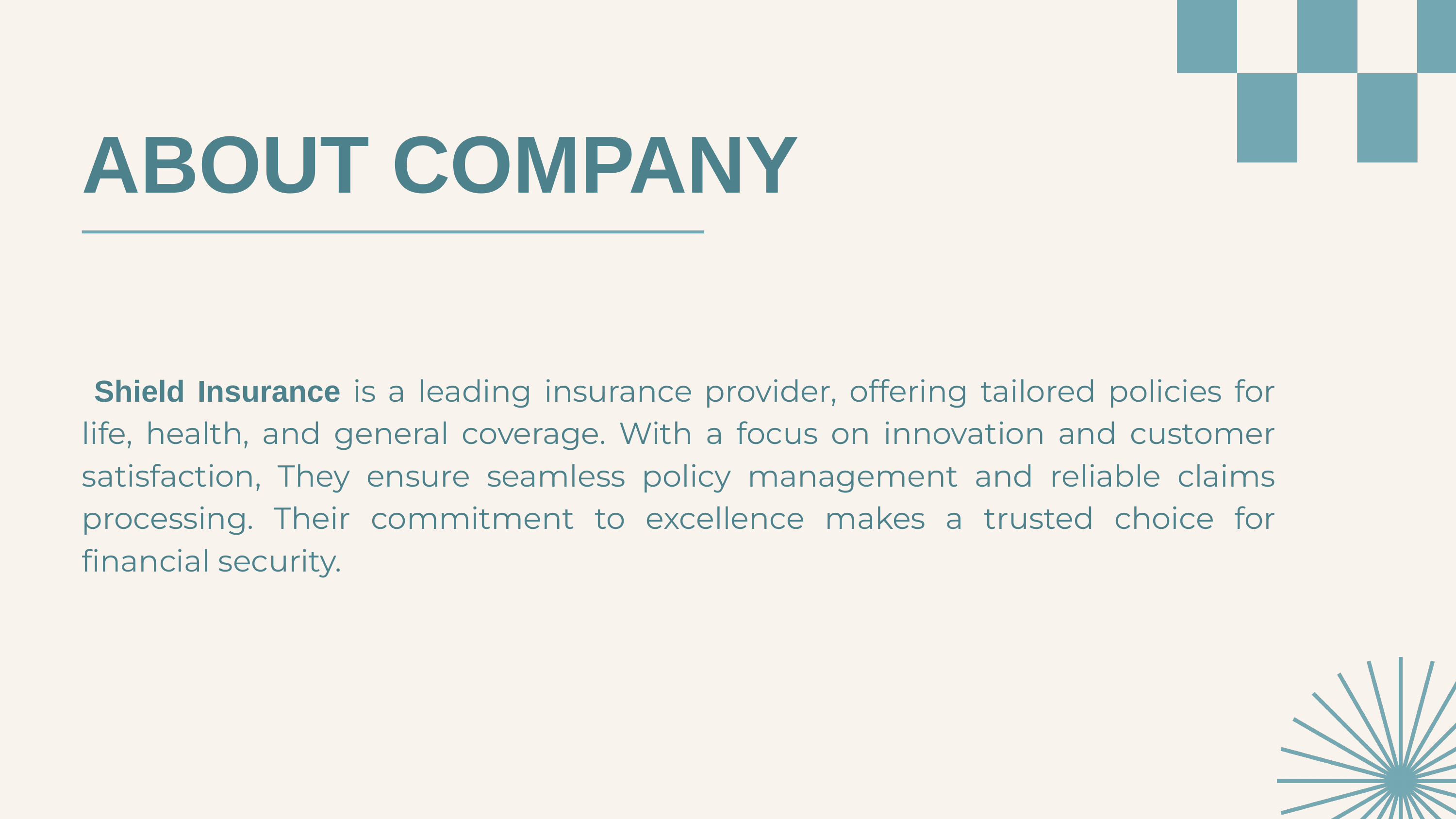

ABOUT COMPANY

 Shield Insurance is a leading insurance provider, offering tailored policies for life, health, and general coverage. With a focus on innovation and customer satisfaction, They ensure seamless policy management and reliable claims processing. Their commitment to excellence makes a trusted choice for financial security.